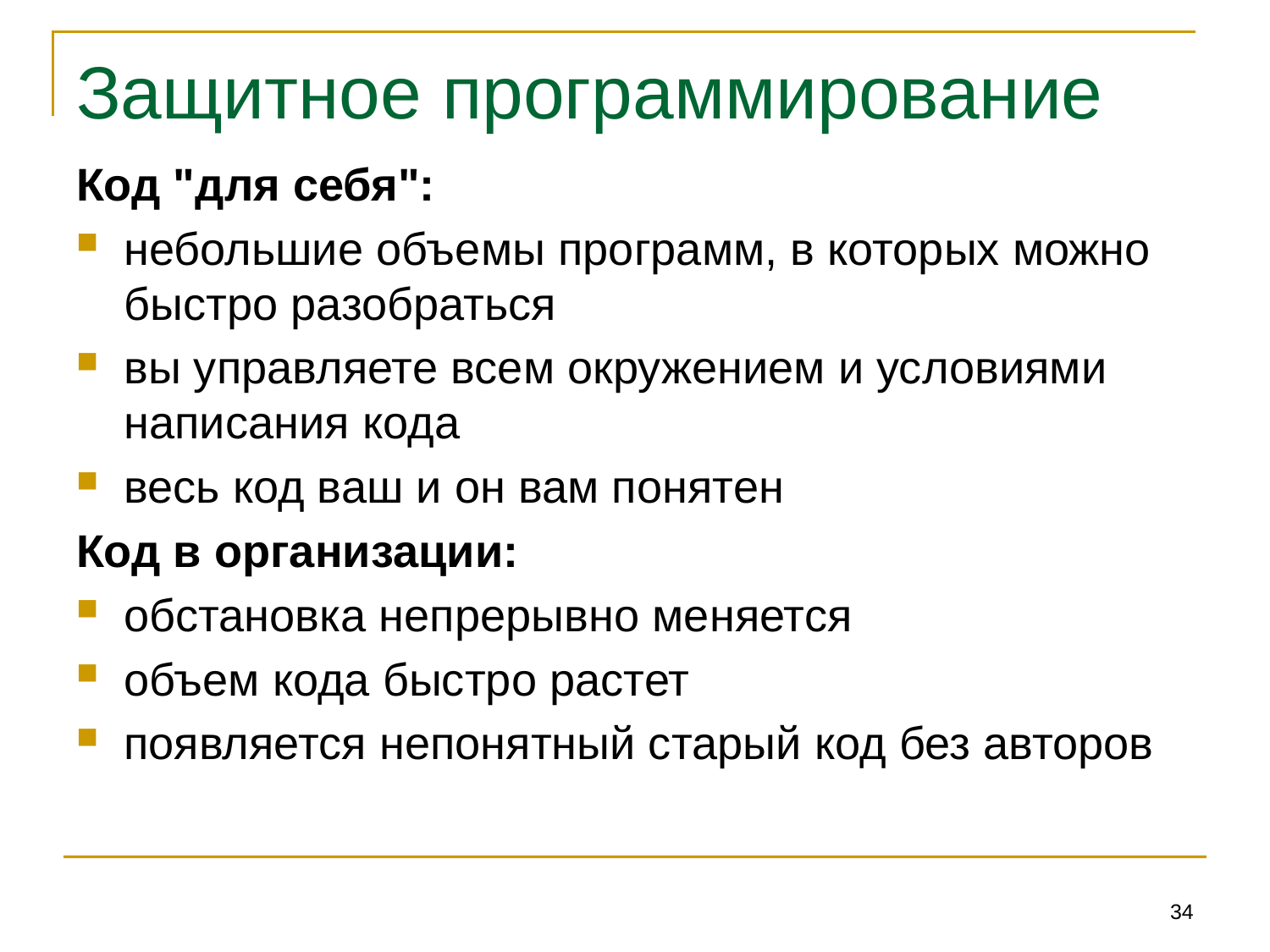

# Защитное программирование
Код "для себя":
небольшие объемы программ, в которых можно быстро разобраться
вы управляете всем окружением и условиями написания кода
весь код ваш и он вам понятен
Код в организации:
обстановка непрерывно меняется
объем кода быстро растет
появляется непонятный старый код без авторов

34